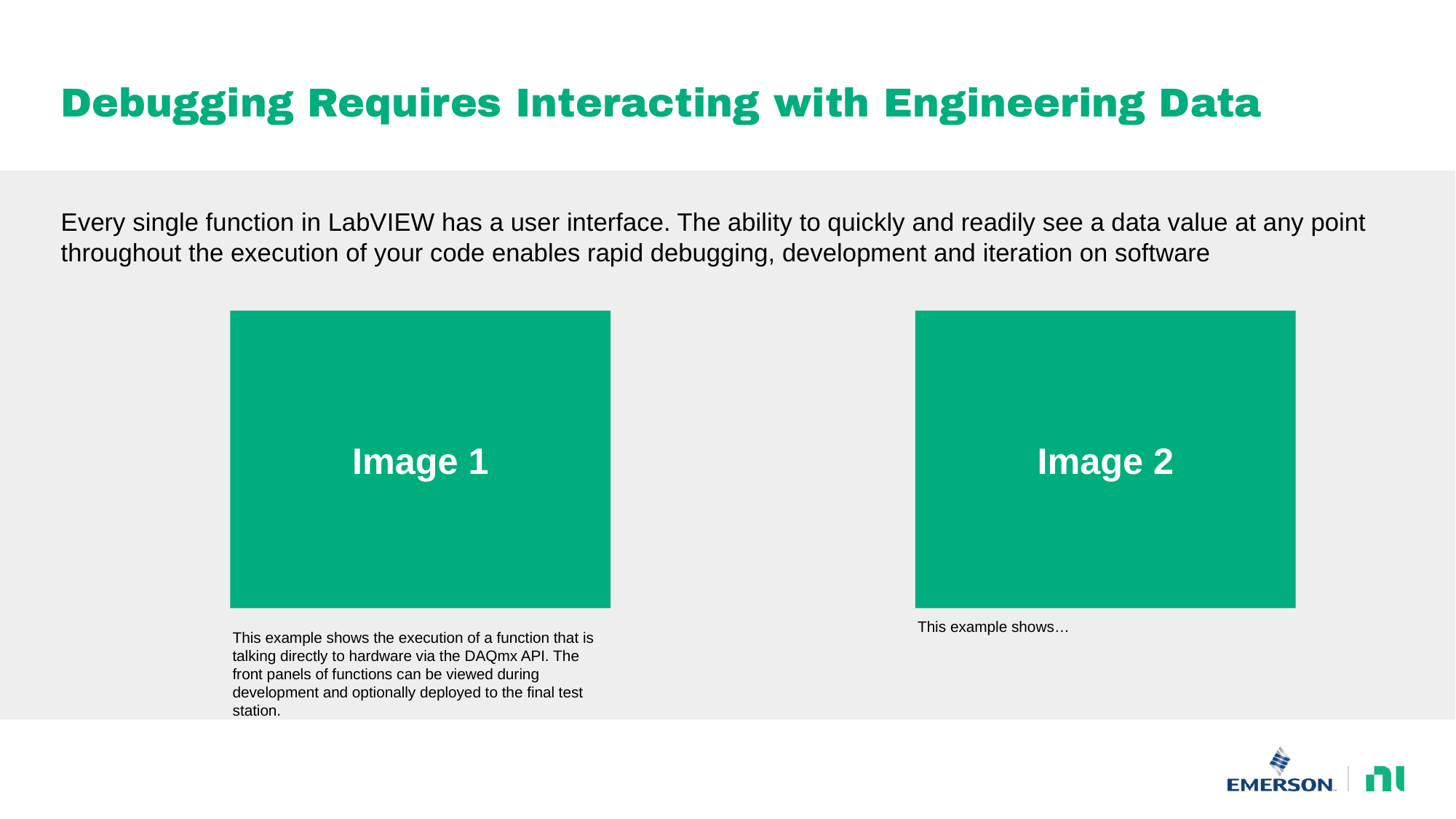

# Debugging Requires Interacting with Engineering Data
Every single function in LabVIEW has a user interface. The ability to quickly and readily see a data value at any point throughout the execution of your code enables rapid debugging, development and iteration on software
Image 1
Image 2
This example shows…
This example shows the execution of a function that is talking directly to hardware via the DAQmx API. The front panels of functions can be viewed during development and optionally deployed to the final test station.